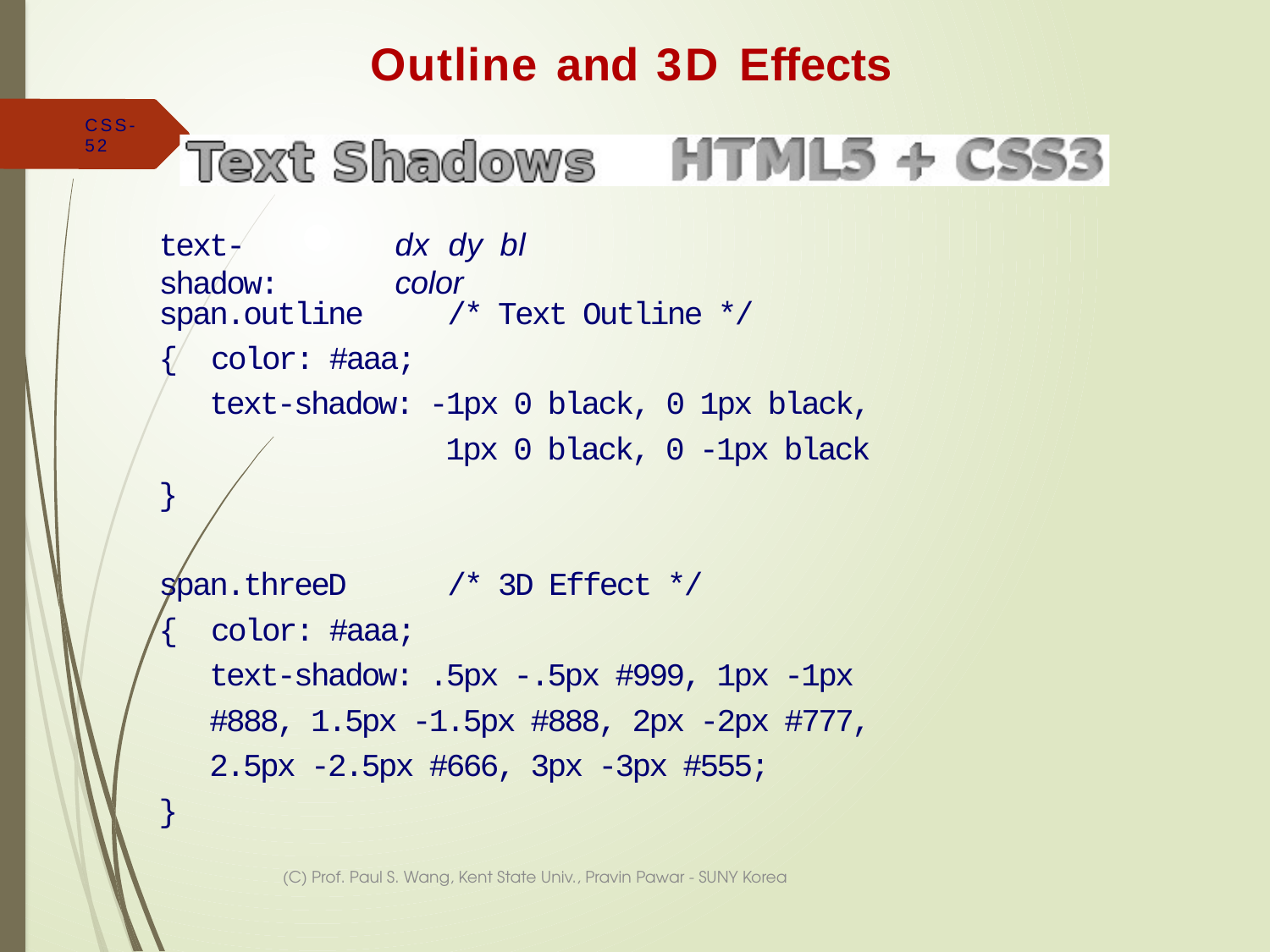

# Outline and 3D Effects
CSS-52

text-shadow:
dx	dy	bl	color
span.outline	/* Text Outline */
{	color: #aaa;
text-shadow: -1px 0 black, 0 1px black,
1px 0 black, 0 -1px black
}

span.threeD	/* 3D Effect */
{	color: #aaa;
text-shadow: .5px -.5px #999, 1px -1px #888, 1.5px -1.5px #888, 2px -2px #777,
2.5px -2.5px #666, 3px -3px #555;
}
(C) Prof. Paul S. Wang, Kent State Univ., Pravin Pawar - SUNY Korea